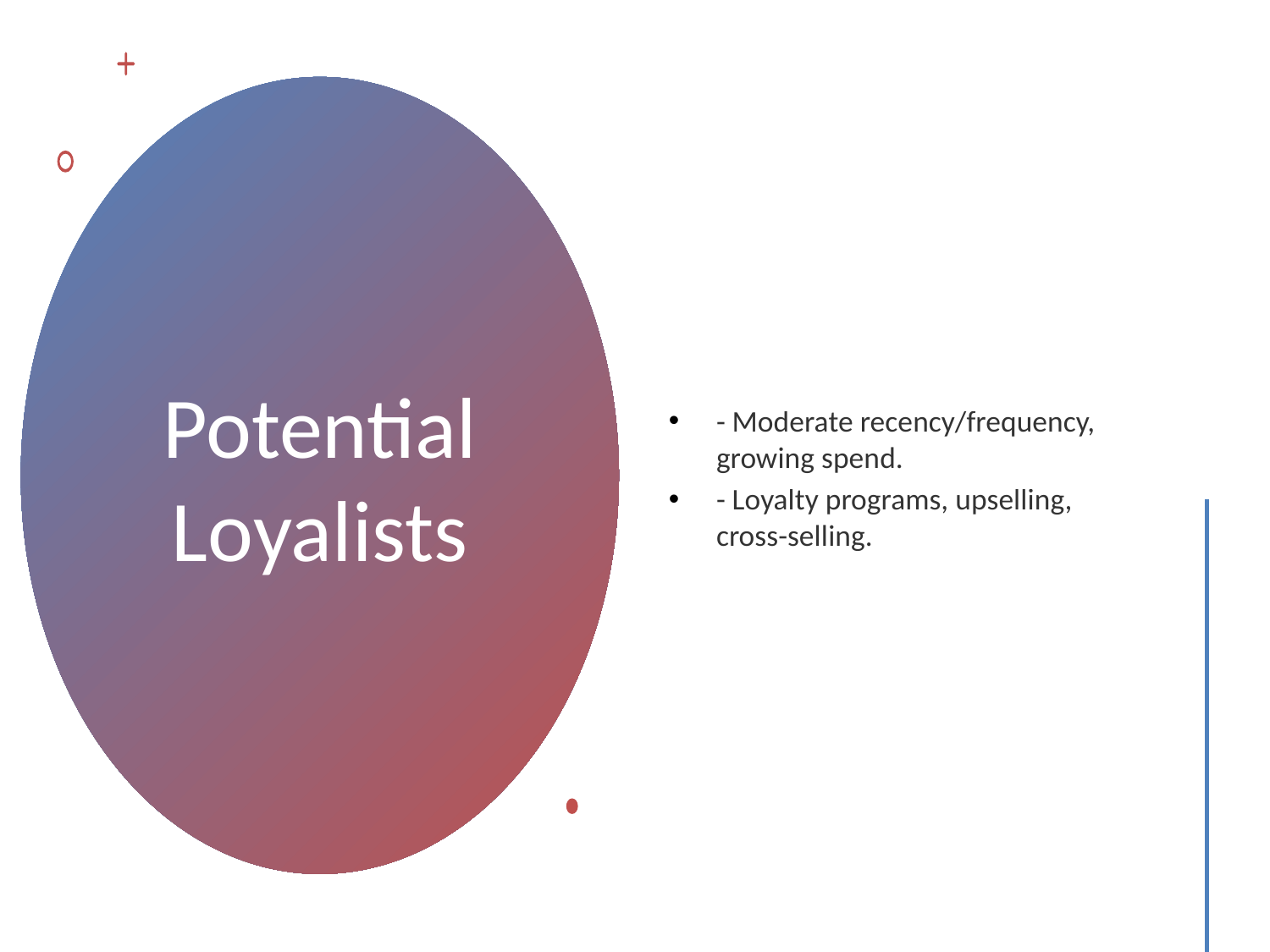

- Moderate recency/frequency, growing spend.
- Loyalty programs, upselling, cross-selling.

# Potential Loyalists